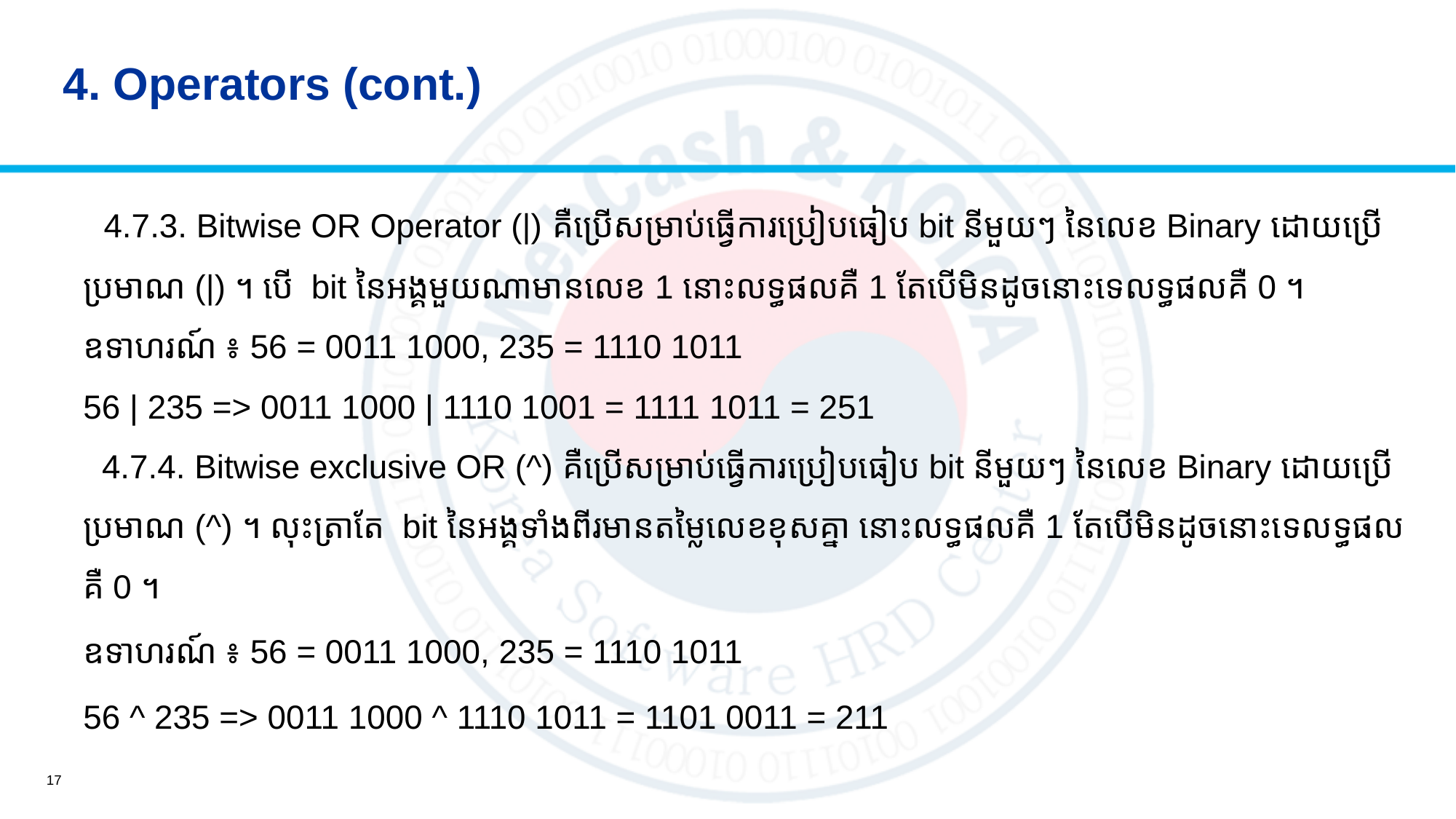

# 4. Operators (cont.)
  4.7.3. Bitwise OR Operator (|) គឺប្រើសម្រាប់ធ្វើការប្រៀបធៀប bit នីមួយៗ នៃលេខ Binary ដោយប្រើប្រមាណ (|) ។ បើ  bit នៃអង្គមួយណាមានលេខ 1 នោះលទ្ធផលគឺ 1 តែបើមិនដូចនោះទេលទ្ធផលគឺ 0​ ។
ឧទាហរណ៍ ៖ 56 =​​ 0011 1000,​ 235 = 1110 1011
56 | 235 => 0011 1000 | 1110 1001 = 1111 1011 = 251
  4.7.4. Bitwise exclusive OR (^) គឺប្រើសម្រាប់ធ្វើការប្រៀបធៀប bit នីមួយៗ នៃលេខ Binary ដោយប្រើប្រមាណ (^) ។ លុះត្រាតែ  bit នៃអង្គទាំងពីរមានតម្លៃលេខខុសគ្នា នោះលទ្ធផលគឺ 1 តែបើមិនដូចនោះទេលទ្ធផលគឺ 0​ ។
ឧទាហរណ៍ ៖ 56 =​​ 0011 1000,​ 235 = 1110 1011
56 ^ 235 => 0011 1000 ^ 1110 1011 = 1101 0011 = 211

17